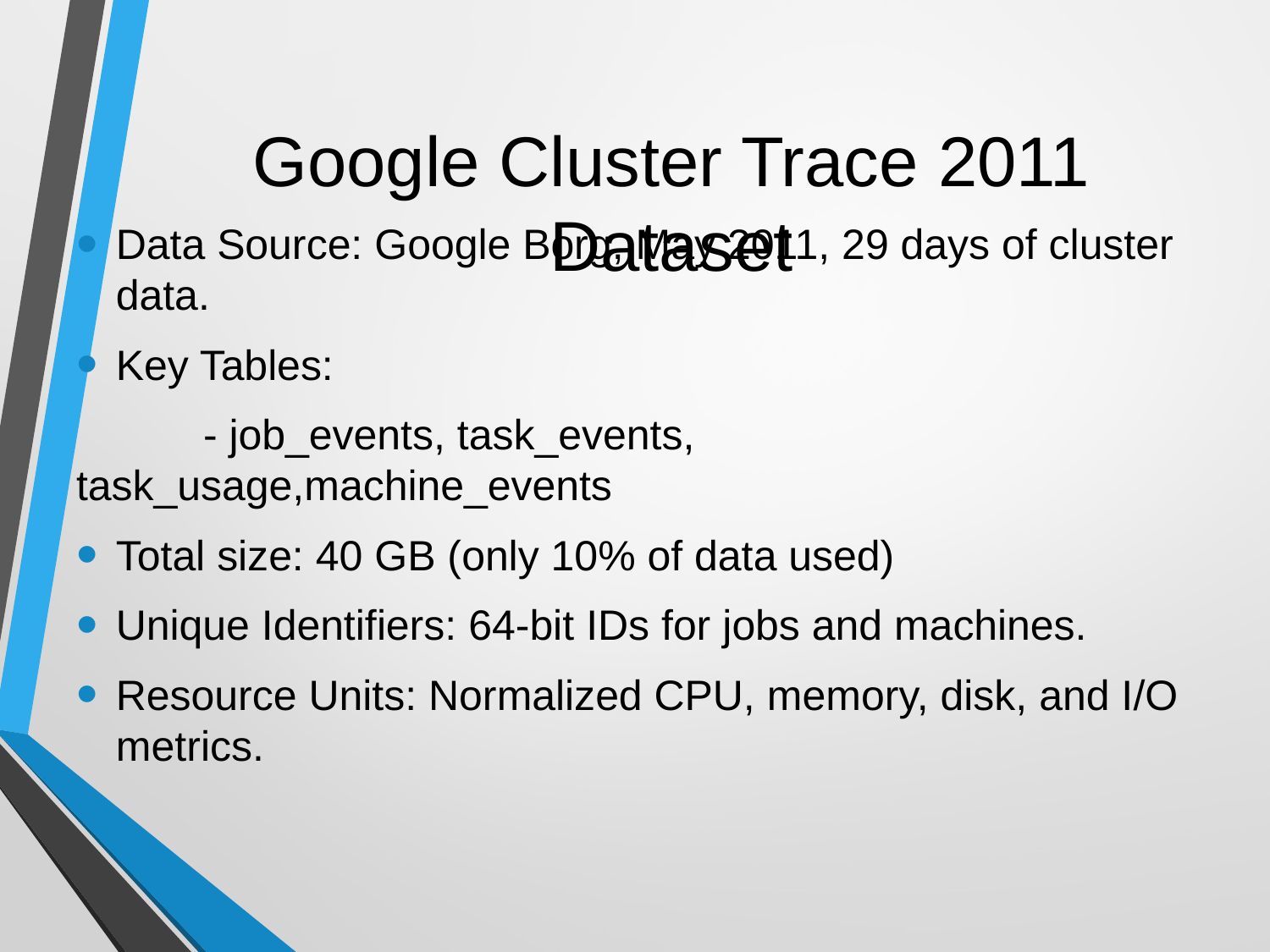

# Google Cluster Trace 2011 Dataset
Data Source: Google Borg, May 2011, 29 days of cluster data.
Key Tables:
  	- job_events, task_events, task_usage,machine_events
Total size: 40 GB (only 10% of data used)
Unique Identifiers: 64-bit IDs for jobs and machines.
Resource Units: Normalized CPU, memory, disk, and I/O metrics.